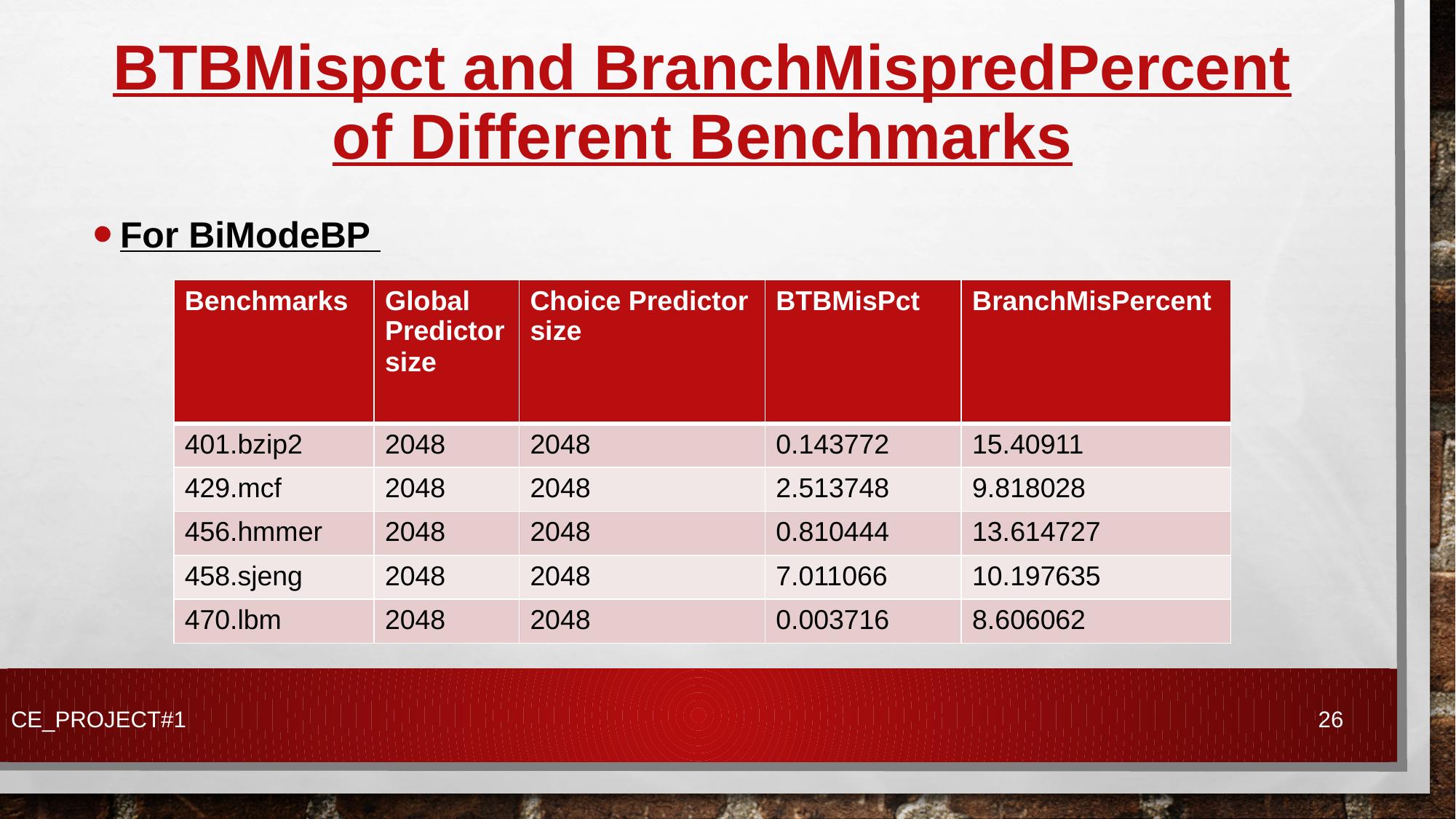

# BTBMispct and BranchMispredPercent of Different Benchmarks
For BiModeBP

| Benchmarks | Global Predictor size | Choice Predictor size | BTBMisPct | BranchMisPercent |
| --- | --- | --- | --- | --- |
| 401.bzip2 | 2048 | 2048 | 0.143772 | 15.40911 |
| 429.mcf | 2048 | 2048 | 2.513748 | 9.818028 |
| 456.hmmer | 2048 | 2048 | 0.810444 | 13.614727 |
| 458.sjeng | 2048 | 2048 | 7.011066 | 10.197635 |
| 470.lbm | 2048 | 2048 | 0.003716 | 8.606062 |
CE_PROJECT#1
26